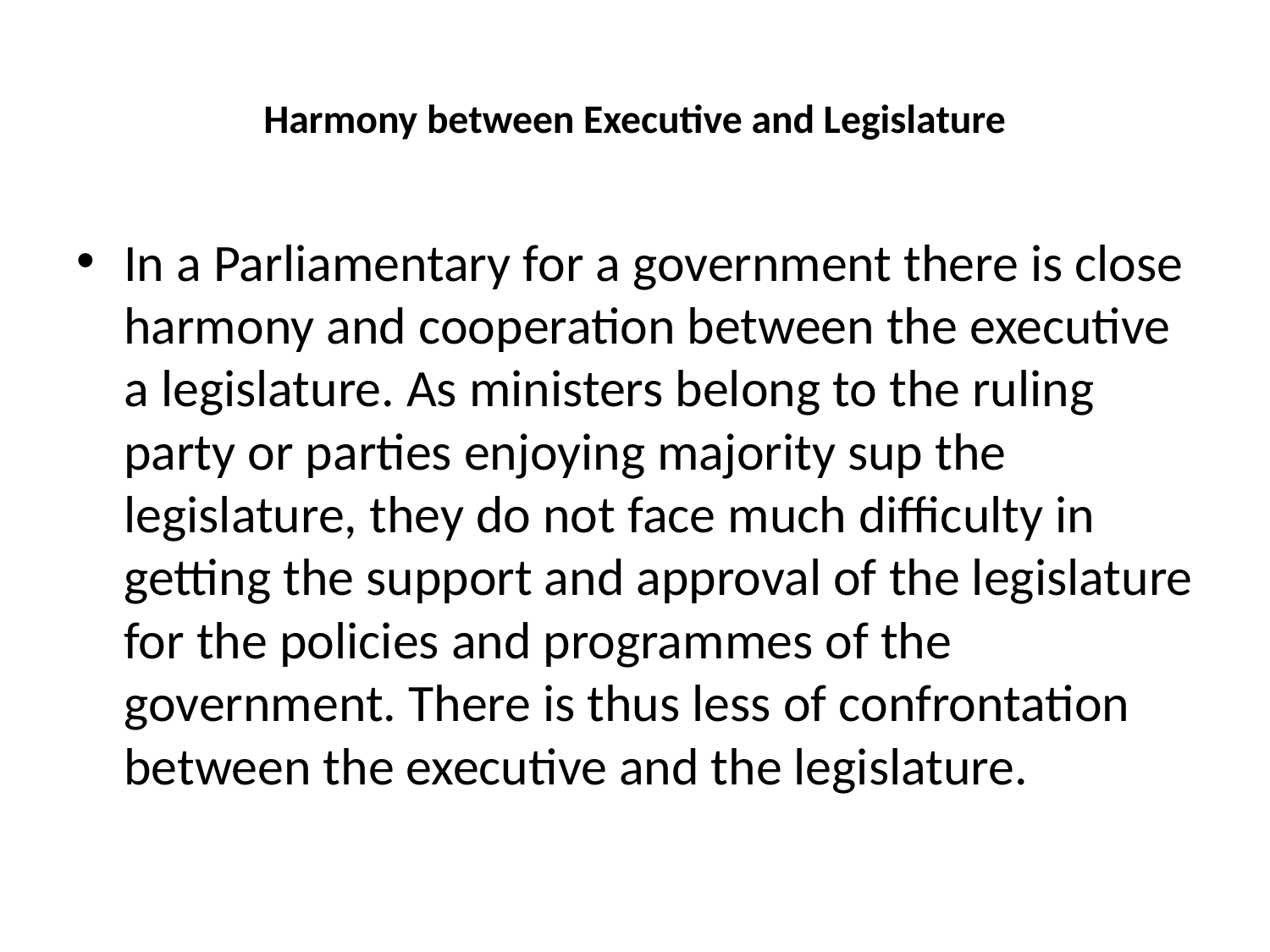

# Harmony between Executive and Legislature
In a Parliamentary for a government there is close harmony and cooperation between the executive a legislature. As ministers belong to the ruling party or parties enjoying majority sup the legislature, they do not face much difficulty in getting the support and approval of the legislature for the policies and programmes of the government. There is thus less of confrontation between the executive and the legislature.